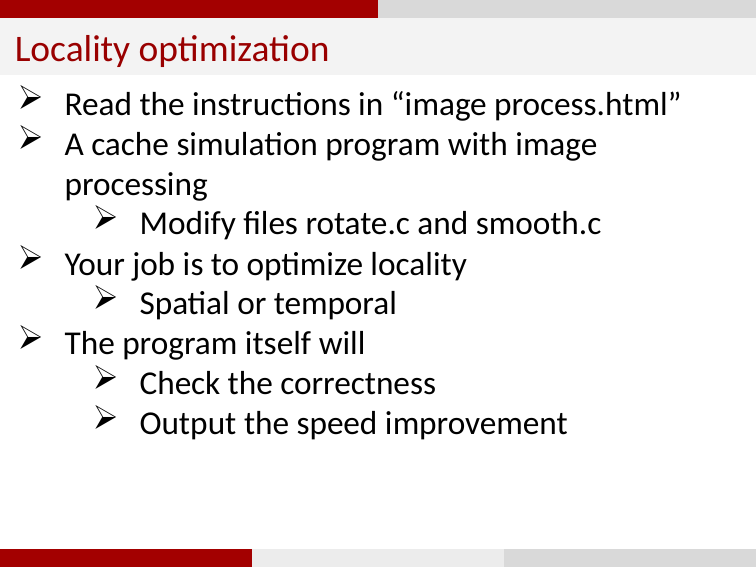

Locality optimization
Read the instructions in “image process.html”
A cache simulation program with image processing
Modify files rotate.c and smooth.c
Your job is to optimize locality
Spatial or temporal
The program itself will
Check the correctness
Output the speed improvement

5